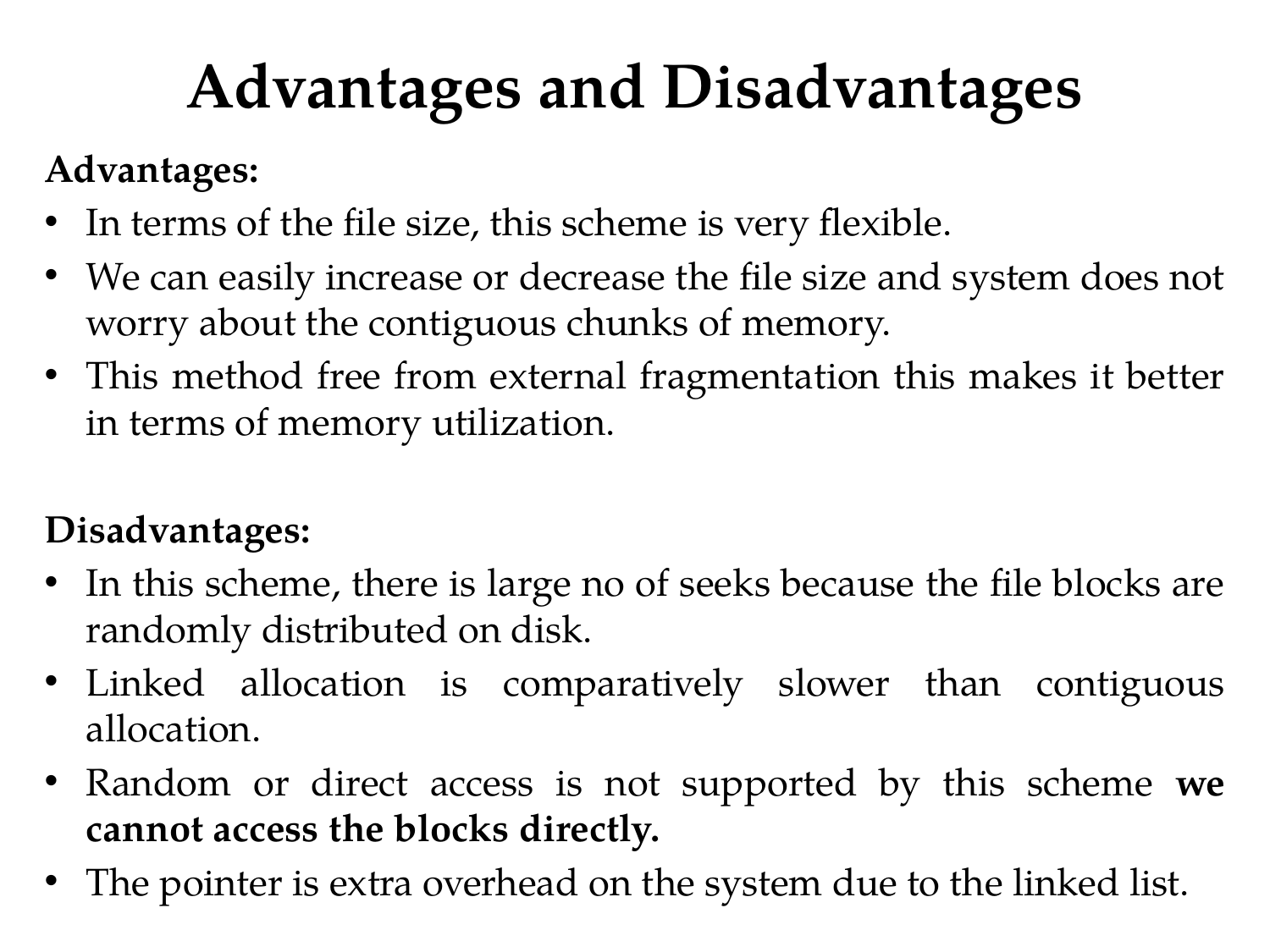

# Advantages and Disadvantages
Advantages:
In terms of the file size, this scheme is very flexible.
We can easily increase or decrease the file size and system does not worry about the contiguous chunks of memory.
This method free from external fragmentation this makes it better in terms of memory utilization.

Disadvantages:
In this scheme, there is large no of seeks because the file blocks are randomly distributed on disk.
Linked allocation is comparatively slower than contiguous allocation.
Random or direct access is not supported by this scheme we cannot access the blocks directly.
The pointer is extra overhead on the system due to the linked list.